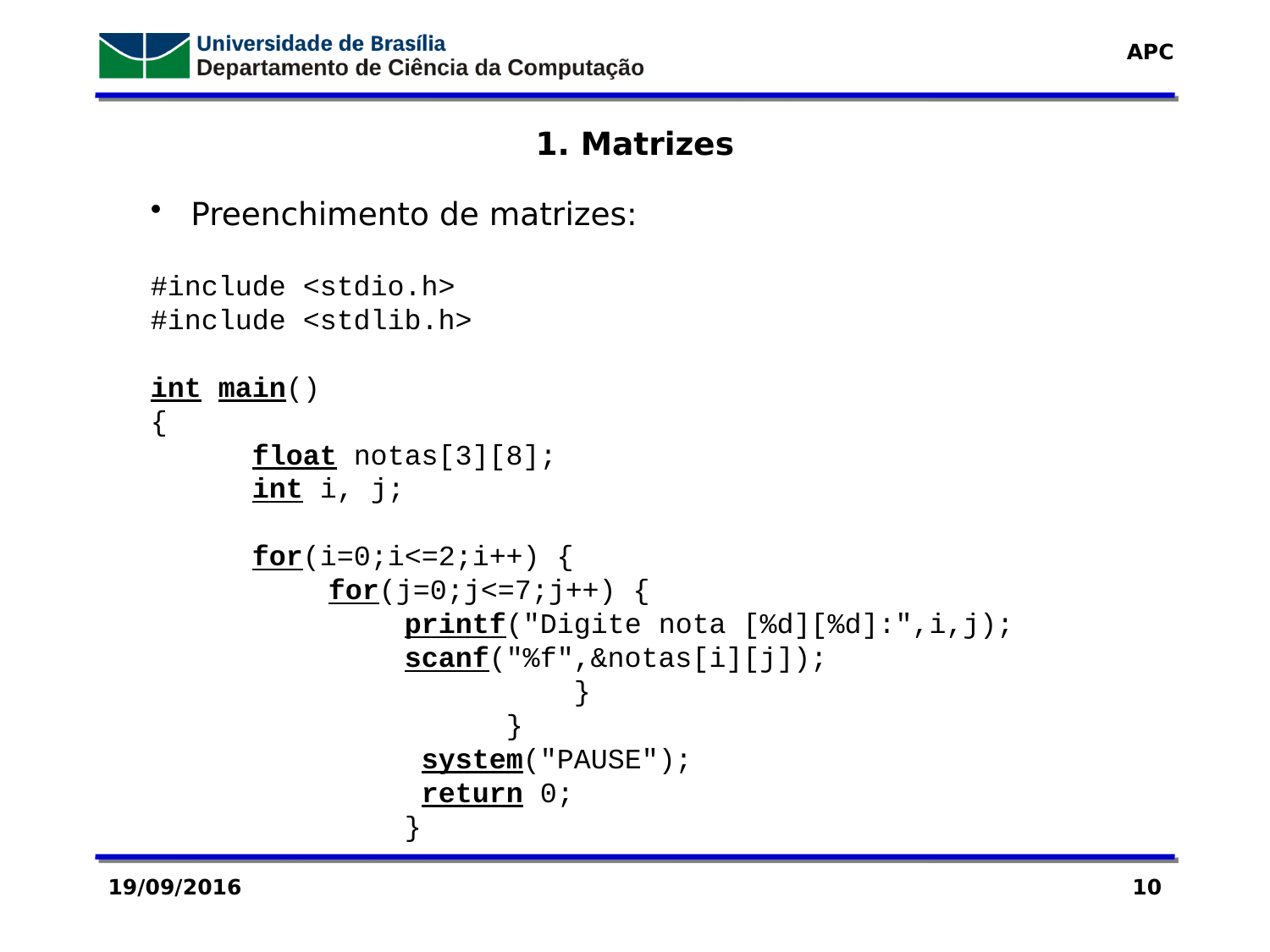

1. Matrizes
 Preenchimento de matrizes:

#include <stdio.h>
#include <stdlib.h>

int main()
{
      float notas[3][8];
      int i, j;

      for(i=0;i<=2;i++) {
	   for(j=0;j<=7;j++) {
printf("Digite nota [%d][%d]:",i,j);
scanf("%f",&notas[i][j]);
          }
      }
 system("PAUSE");
 return 0;
}
19/09/2016
10